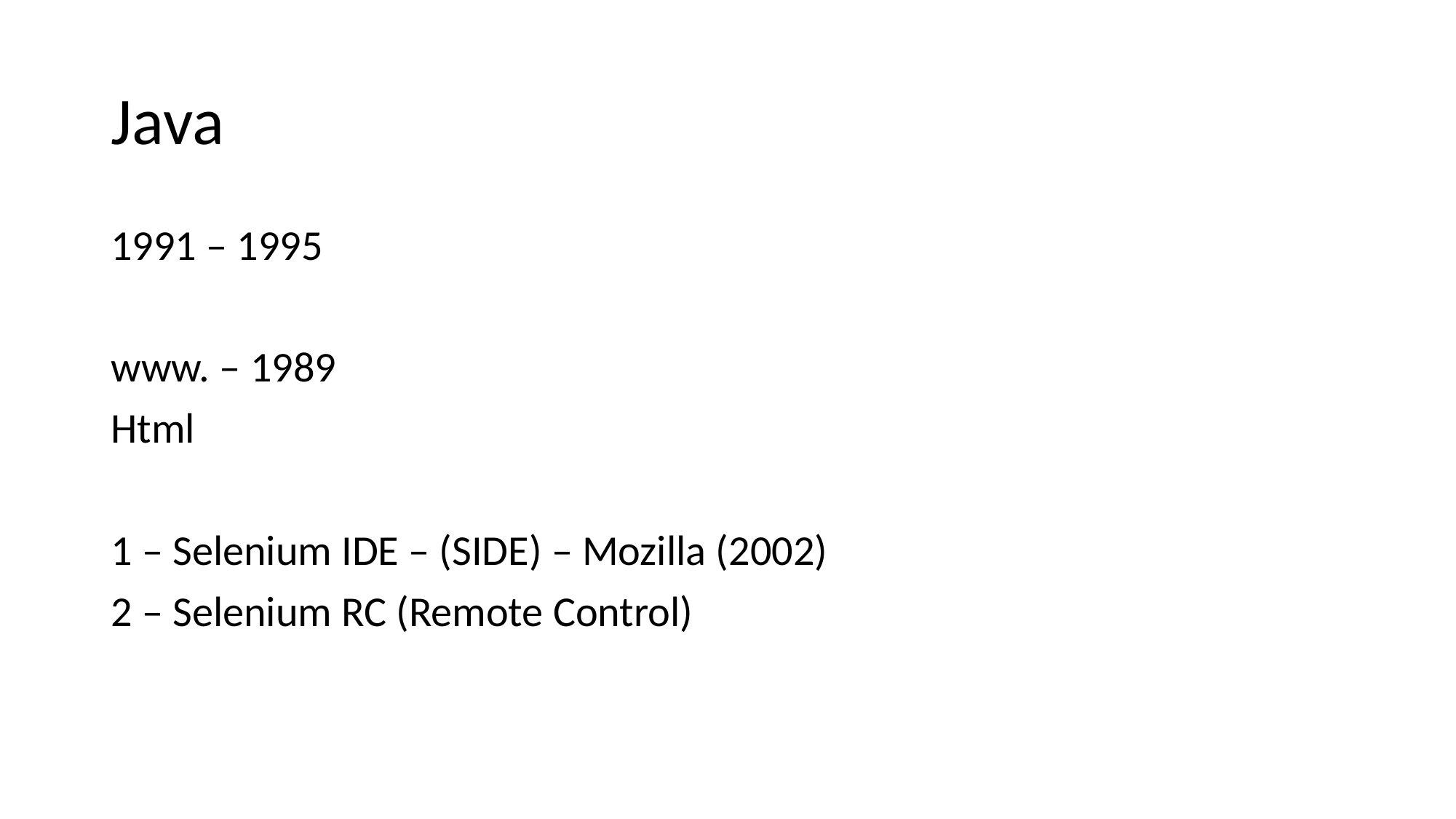

# Java
1991 – 1995

www. – 1989
Html

1 – Selenium IDE – (SIDE) – Mozilla (2002)
2 – Selenium RC (Remote Control)